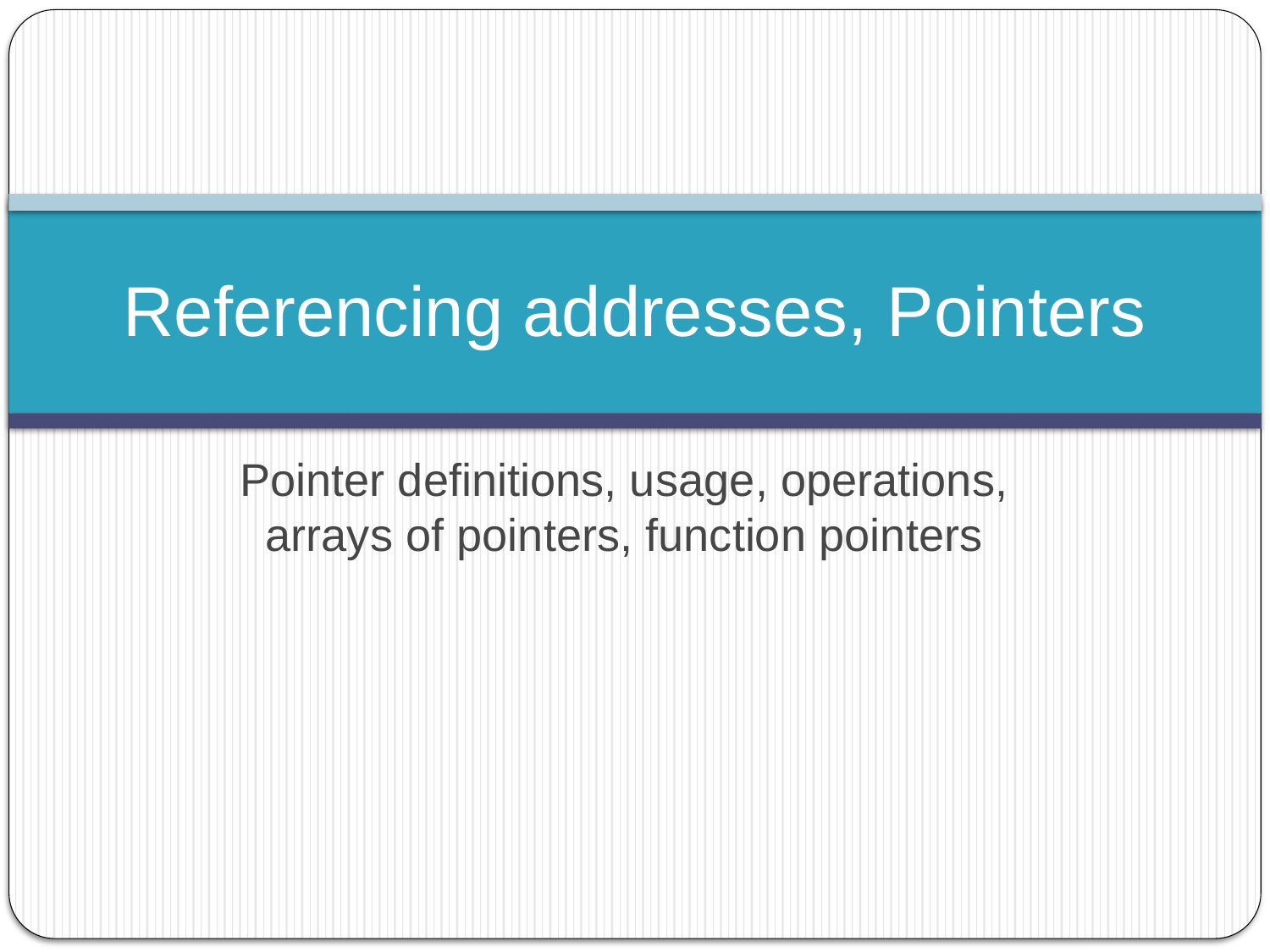

# Referencing addresses, Pointers
Pointer definitions, usage, operations, arrays of pointers, function pointers